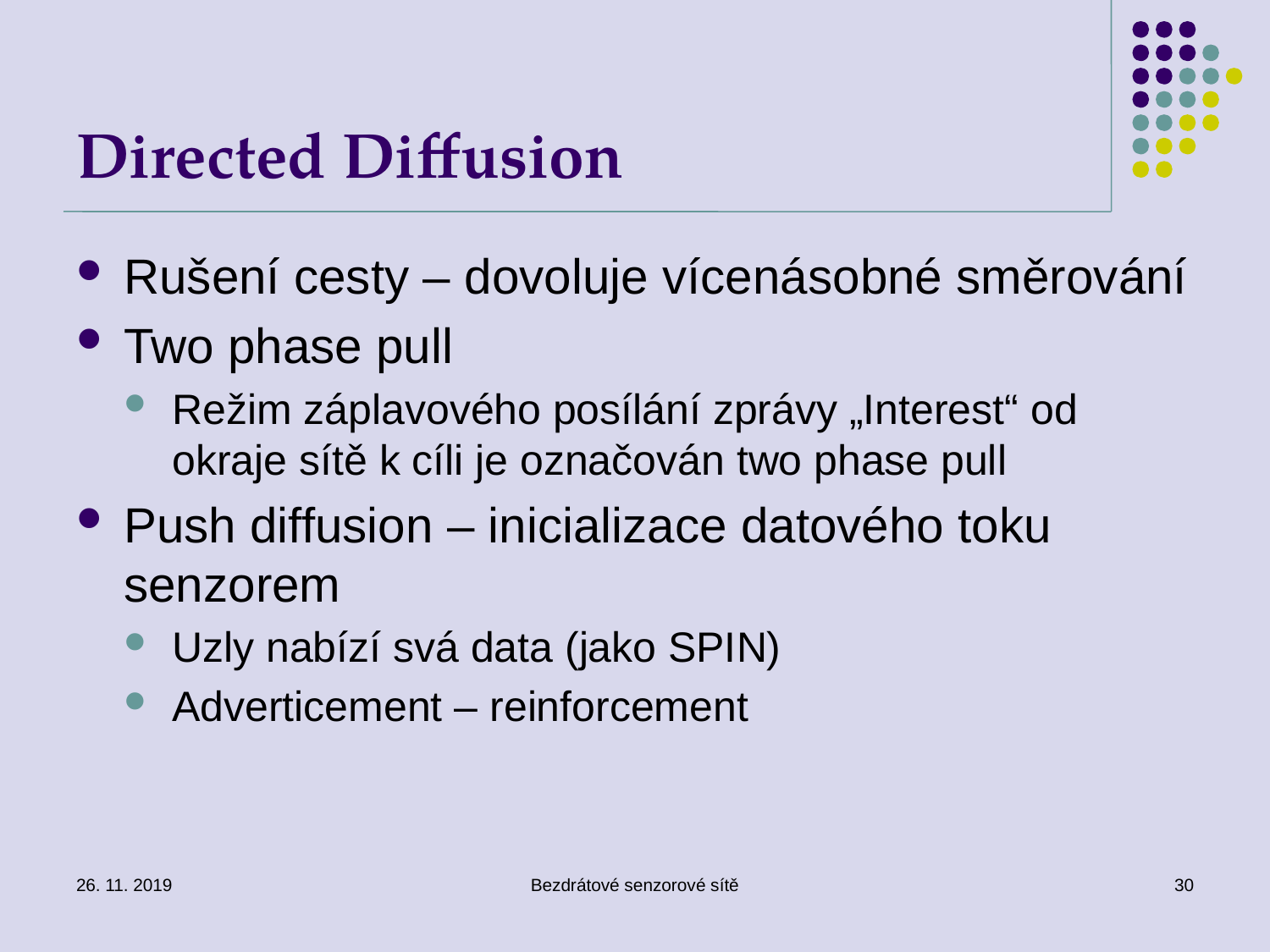

# Directed Diffusion
Rušení cesty – dovoluje vícenásobné směrování
Two phase pull
Režim záplavového posílání zprávy „Interest“ od okraje sítě k cíli je označován two phase pull
Push diffusion – inicializace datového toku senzorem
Uzly nabízí svá data (jako SPIN)
Adverticement – reinforcement

26. 11. 2019
Bezdrátové senzorové sítě
30